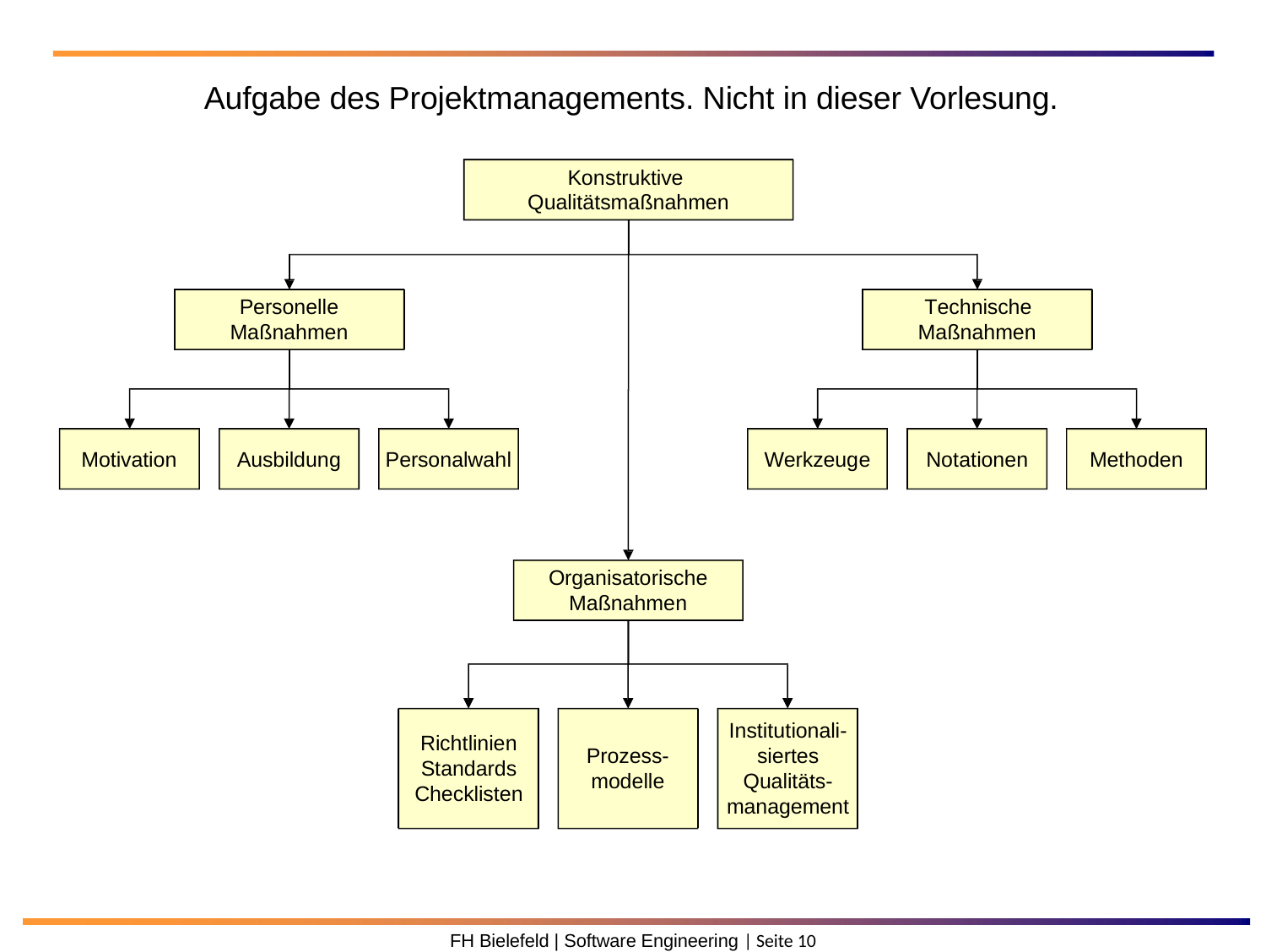

Aufgabe des Projektmanagements. Nicht in dieser Vorlesung.

Konstruktive Qualitätsmaßnahmen

Personelle Maßnahmen
Technische Maßnahmen

Motivation
Ausbildung
Personalwahl
Werkzeuge
Notationen
Methoden

Organisatorische Maßnahmen

Institutionali- siertes Qualitäts- management
Richtlinien Standards Checklisten
Prozess- modelle